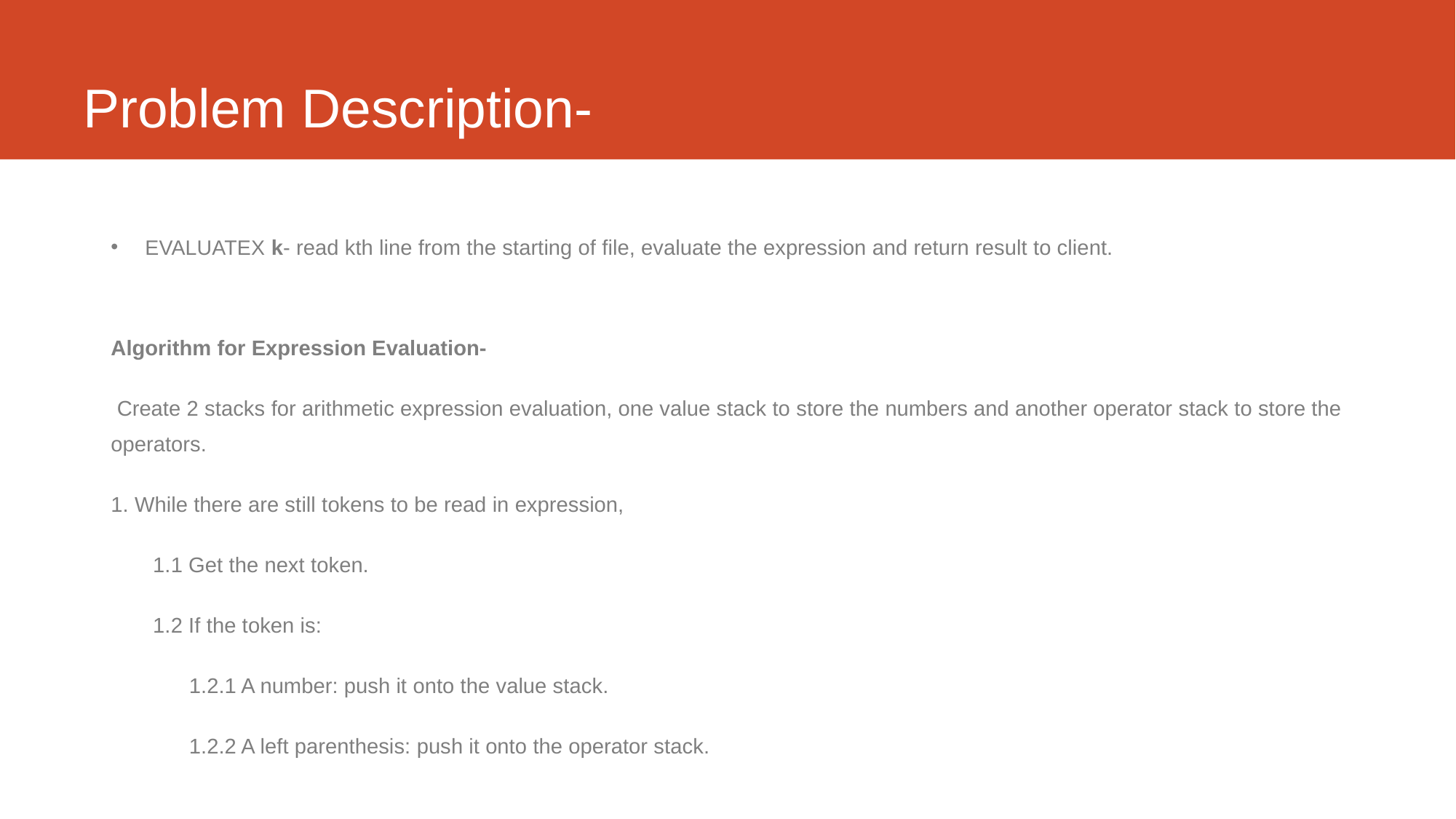

# Problem Description-
EVALUATEX k- read kth line from the starting of file, evaluate the expression and return result to client.

Algorithm for Expression Evaluation-
 Create 2 stacks for arithmetic expression evaluation, one value stack to store the numbers and another operator stack to store the operators.
1. While there are still tokens to be read in expression,
       1.1 Get the next token.
       1.2 If the token is:
             1.2.1 A number: push it onto the value stack.
             1.2.2 A left parenthesis: push it onto the operator stack.